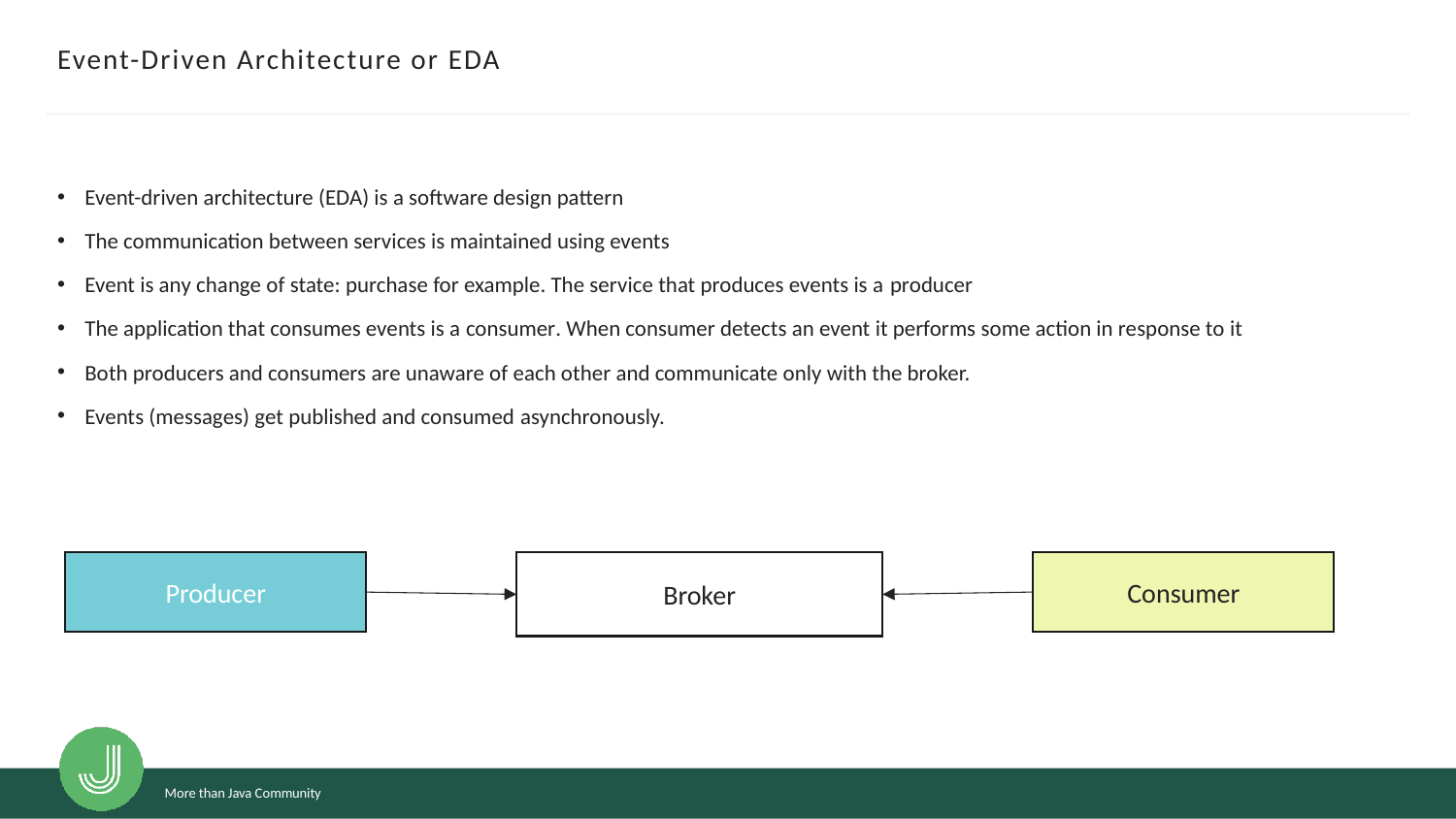

# Event-Driven Architecture or EDA
Event-driven architecture (EDA) is a software design pattern
The communication between services is maintained using events
Event is any change of state: purchase for example. The service that produces events is a producer
The application that consumes events is a consumer. When consumer detects an event it performs some action in response to it
Both producers and consumers are unaware of each other and communicate only with the broker.
Events (messages) get published and consumed asynchronously.
Broker
Consumer
Producer